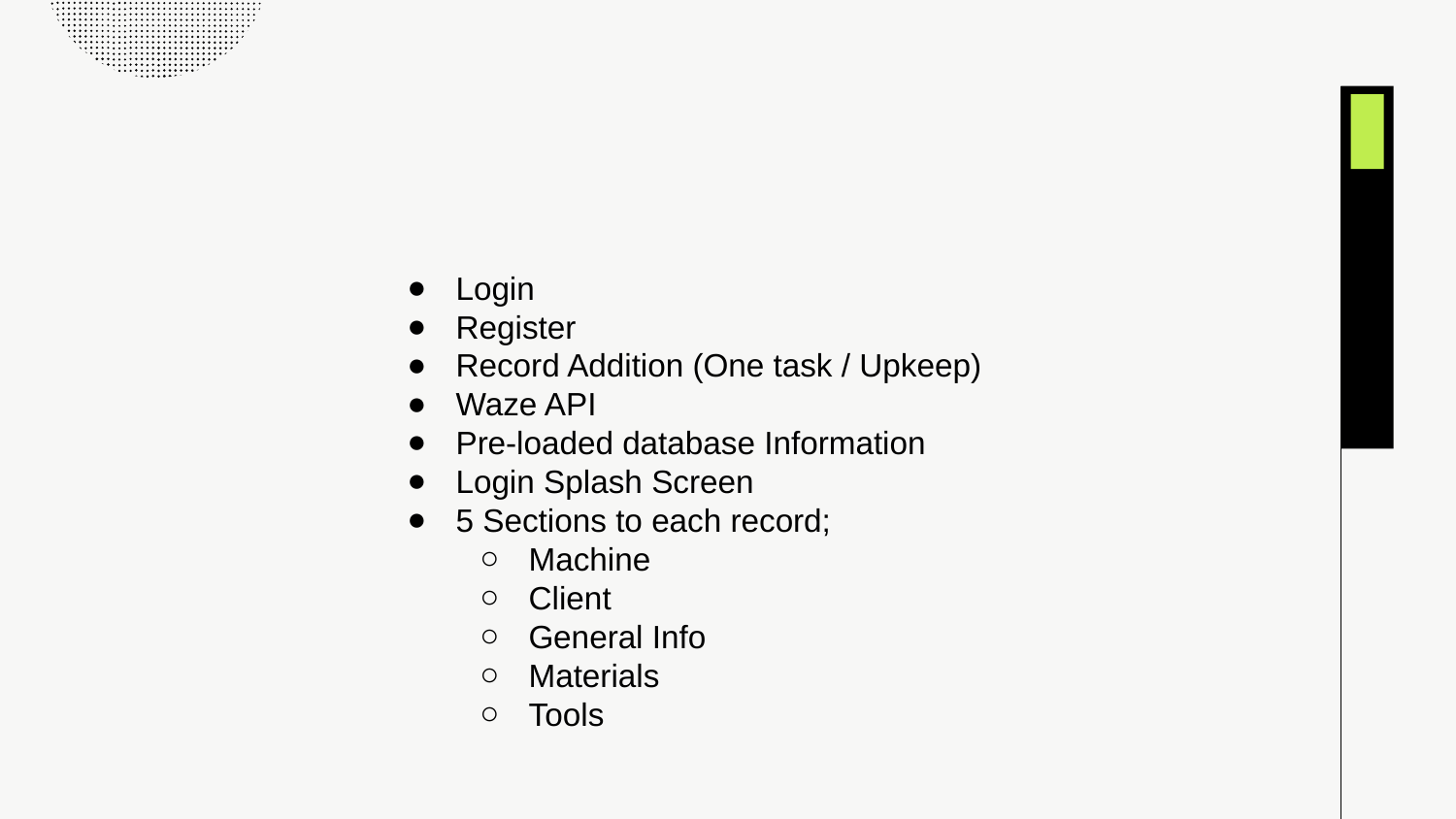

#
Login
Register
Record Addition (One task / Upkeep)
Waze API
Pre-loaded database Information
Login Splash Screen
5 Sections to each record;
Machine
Client
General Info
Materials
Tools